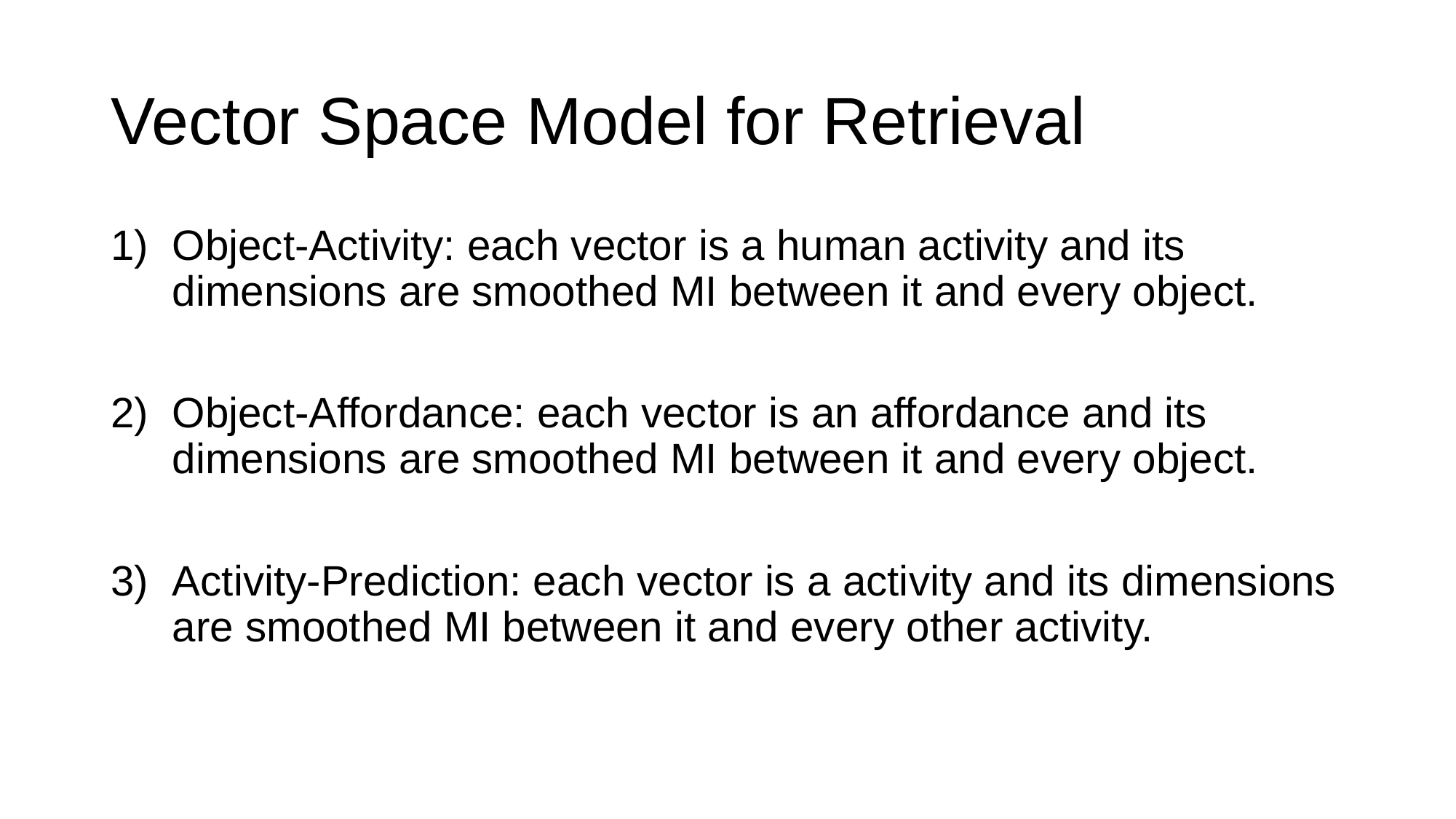

# Vector Space Model for Retrieval
Object-Activity: each vector is a human activity and its dimensions are smoothed MI between it and every object.

Object-Affordance: each vector is an affordance and its dimensions are smoothed MI between it and every object.

Activity-Prediction: each vector is a activity and its dimensions are smoothed MI between it and every other activity.